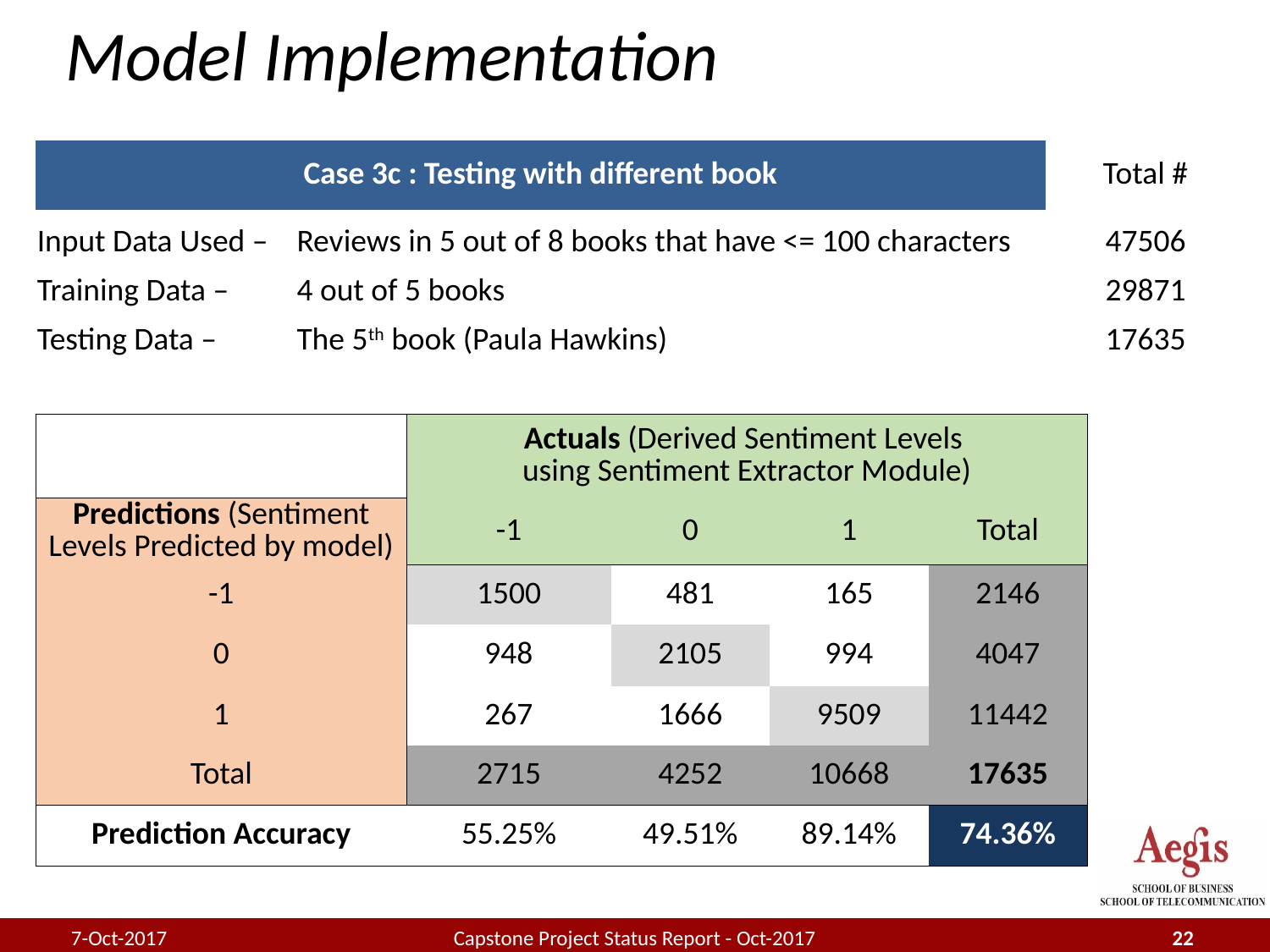

# Model Implementation
| Case 3c : Testing with different book |  |  | Total # |
| --- | --- | --- | --- |
| Input Data Used – | Reviews in 5 out of 8 books that have <= 100 characters |  | 47506 |
| Training Data – | 4 out of 5 books |  | 29871 |
| Testing Data – | The 5th book (Paula Hawkins) |  | 17635 |
|  | Actuals (Derived Sentiment Levels using Sentiment Extractor Module) |  |  |  |
| --- | --- | --- | --- | --- |
| Predictions (Sentiment Levels Predicted by model) | -1 | 0 | 1 | Total |
| -1 | 1500 | 481 | 165 | 2146 |
| 0 | 948 | 2105 | 994 | 4047 |
| 1 | 267 | 1666 | 9509 | 11442 |
| Total | 2715 | 4252 | 10668 | 17635 |
| Prediction Accuracy | 55.25% | 49.51% | 89.14% | 74.36% |
7-Oct-2017
Capstone Project Status Report - Oct-2017
22